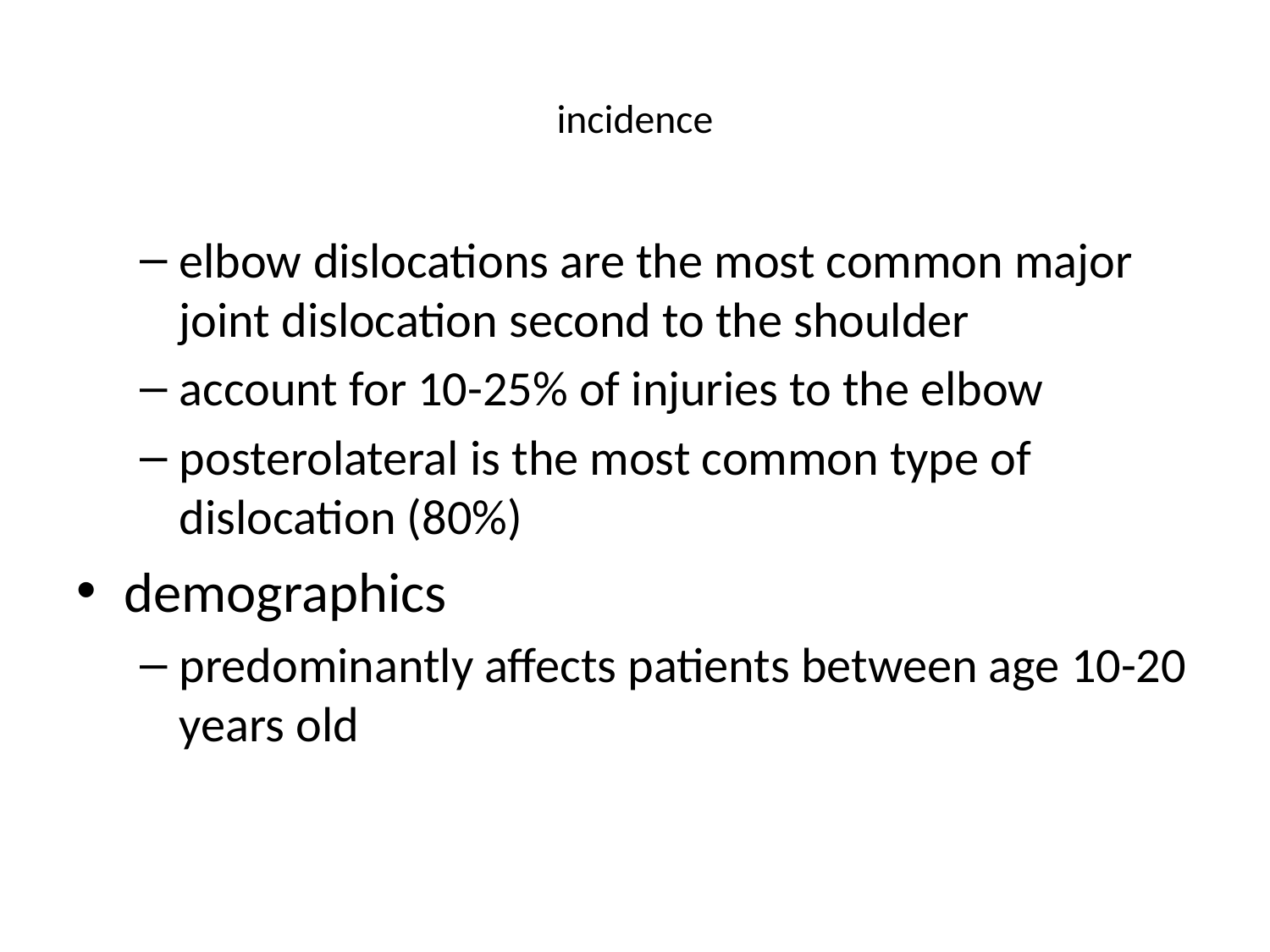

# incidence
elbow dislocations are the most common major joint dislocation second to the shoulder
account for 10-25% of injuries to the elbow
posterolateral is the most common type of dislocation (80%)
demographics
predominantly affects patients between age 10-20 years old